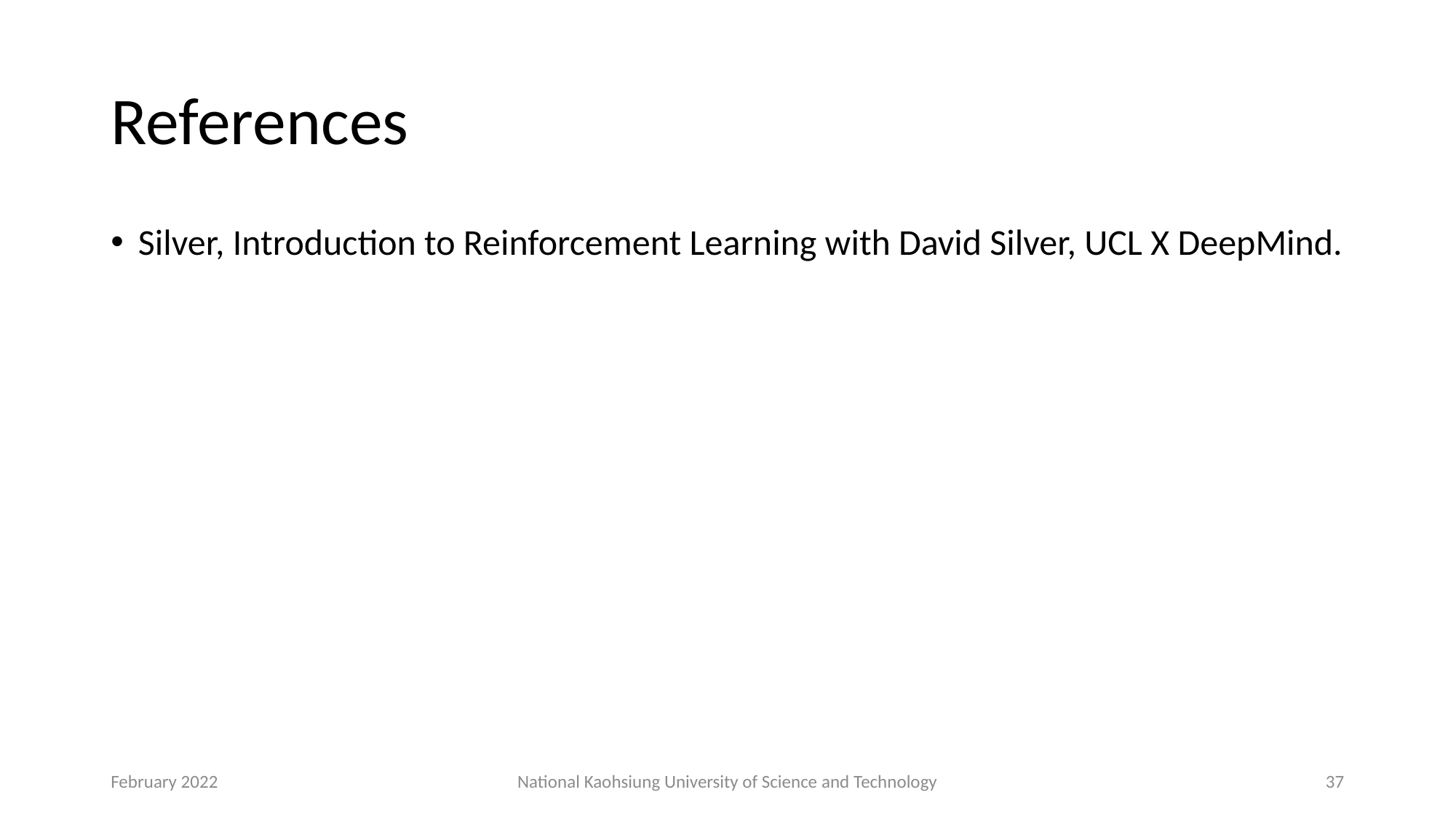

# References
Silver, Introduction to Reinforcement Learning with David Silver, UCL X DeepMind.
February 2022
National Kaohsiung University of Science and Technology
37